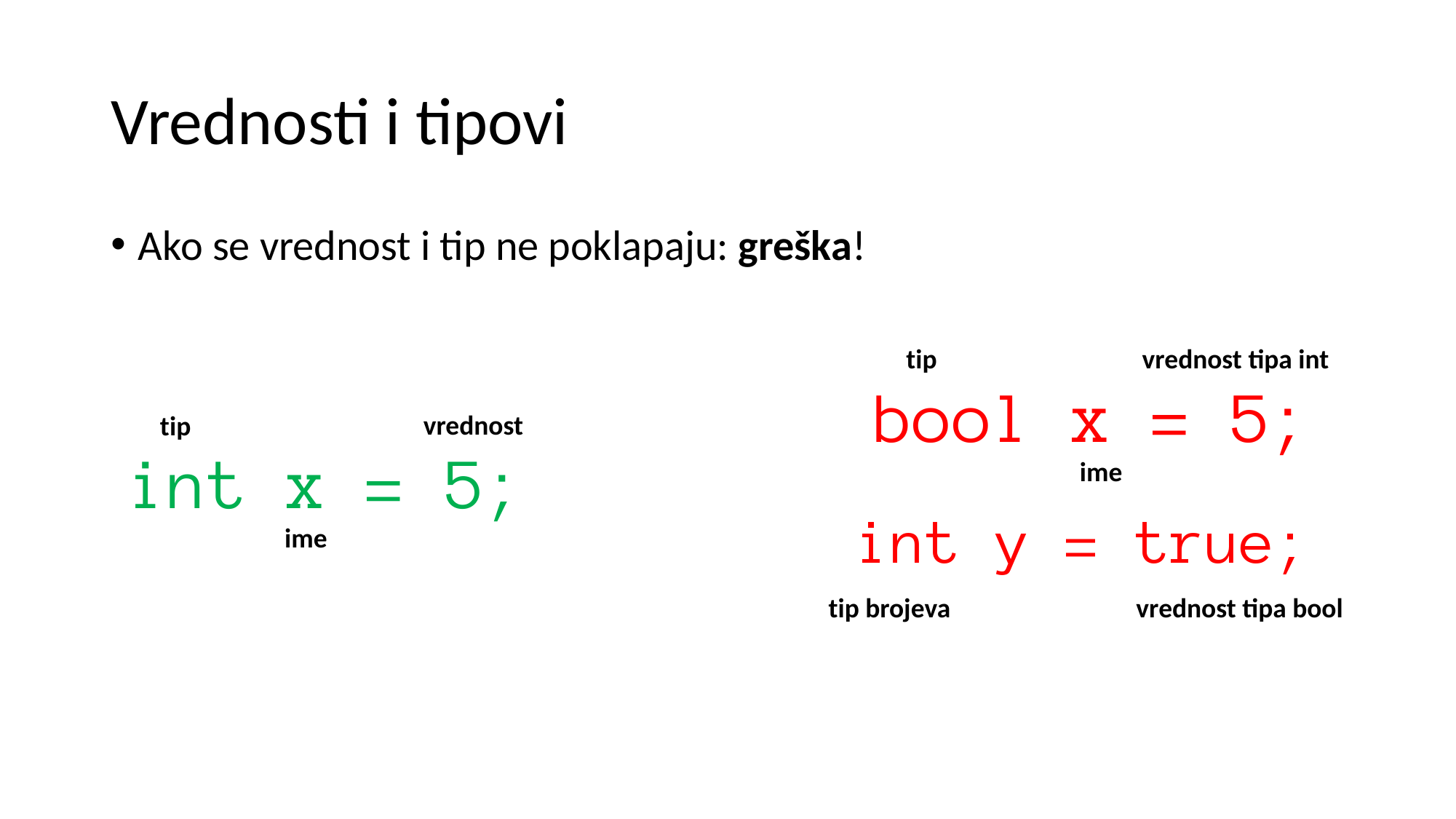

# Vrednosti i tipovi
Ako se vrednost i tip ne poklapaju: greška!
vrednost tipa int
tip
bool x = 5;
vrednost
tip
int x = 5;
ime
int y = true;
ime
tip brojeva
vrednost tipa bool